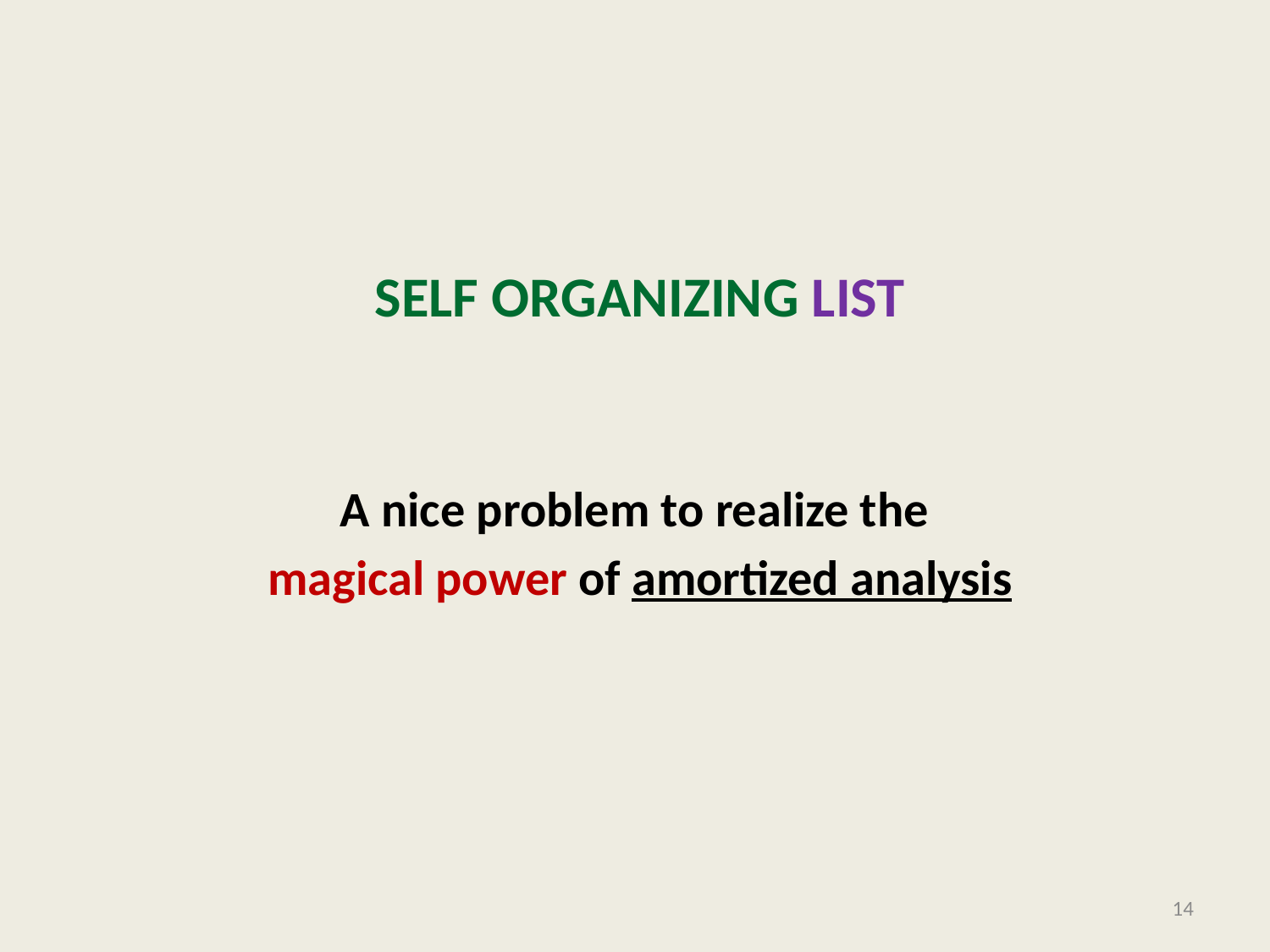

# Self Organizing LIST
A nice problem to realize the
magical power of amortized analysis
14